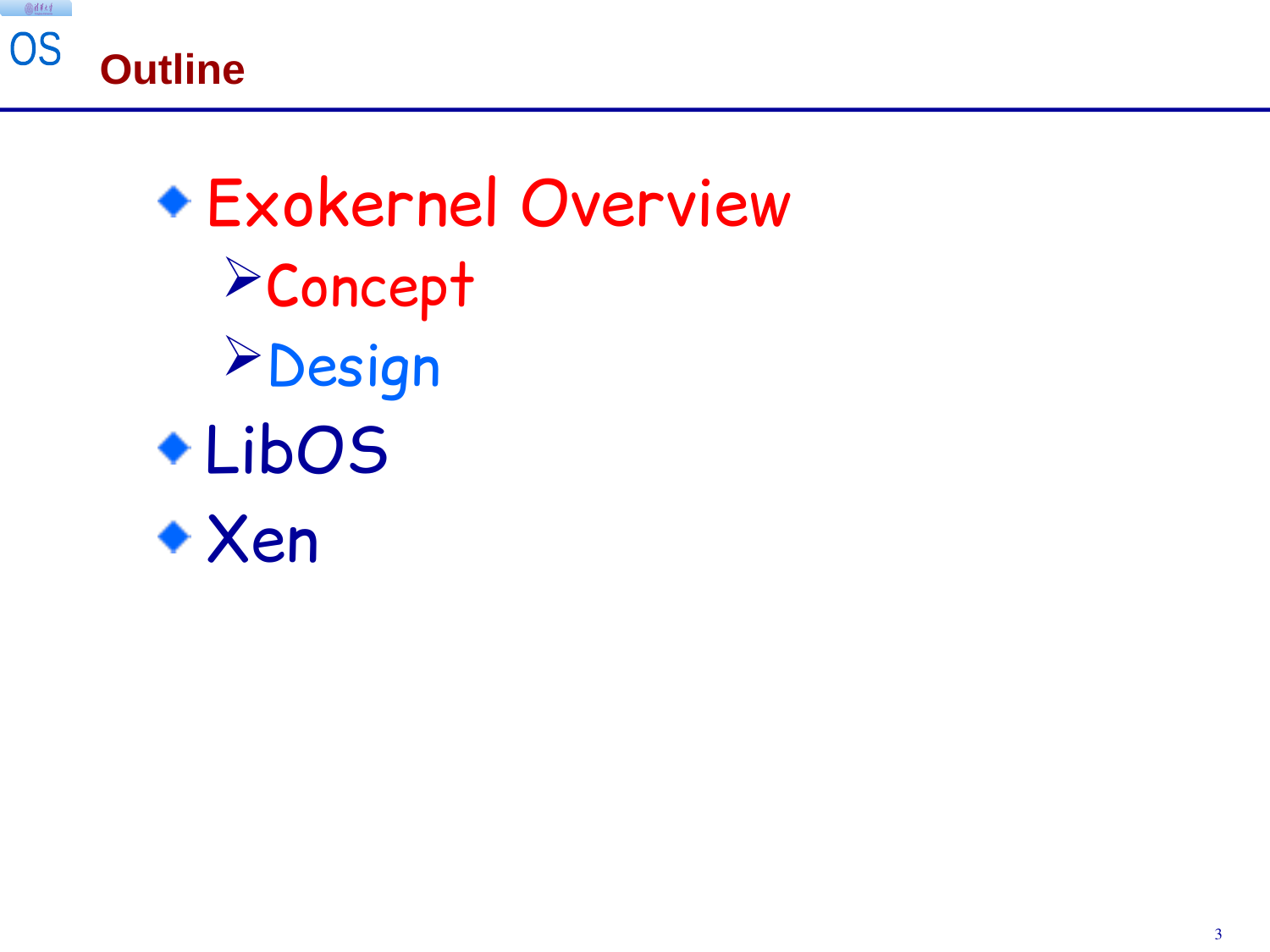

# Outline
Exokernel Overview
Concept
Design
LibOS
Xen